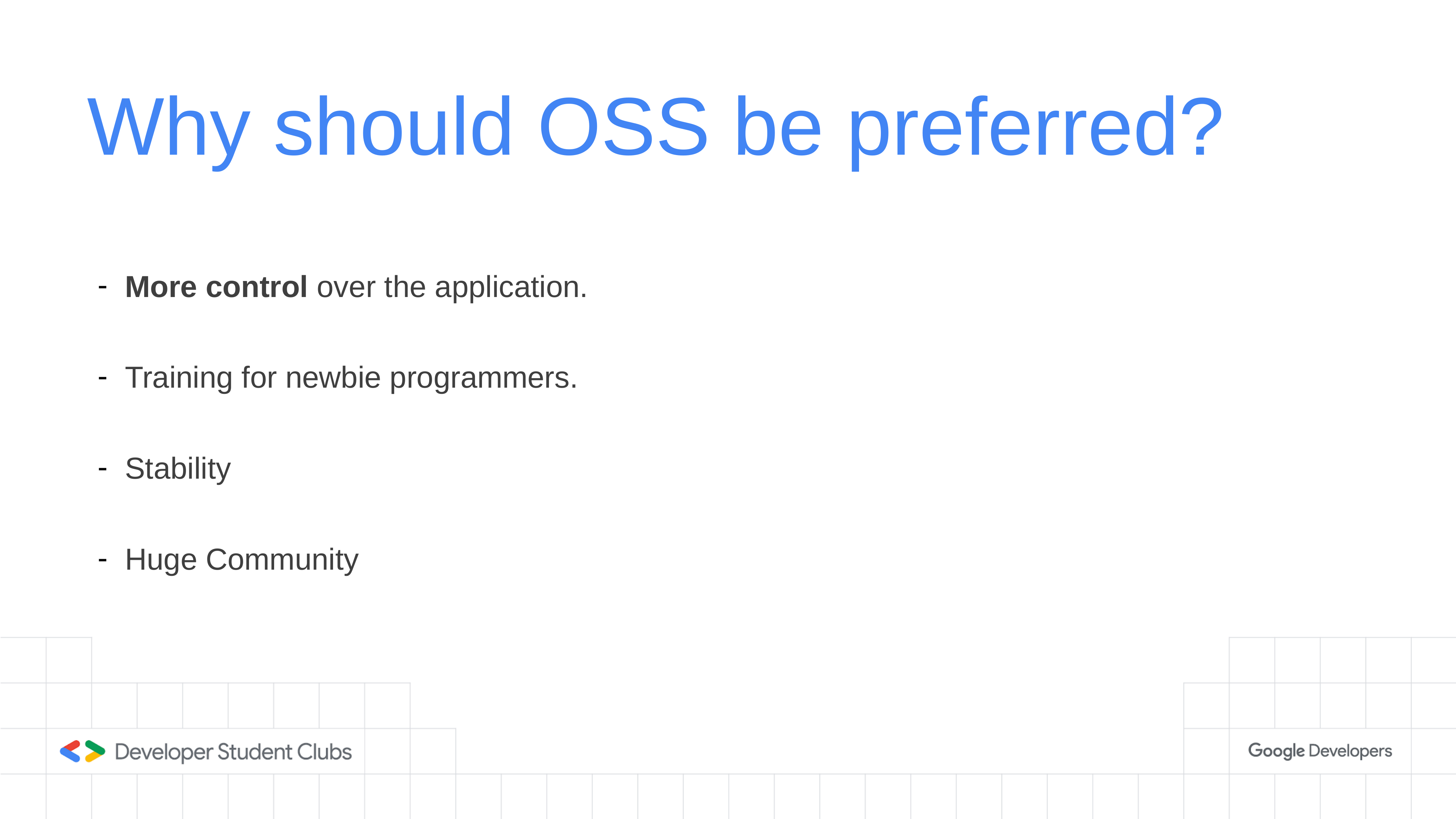

# Why should OSS be preferred?
More control over the application.

Training for newbie programmers.

Stability

Huge Community